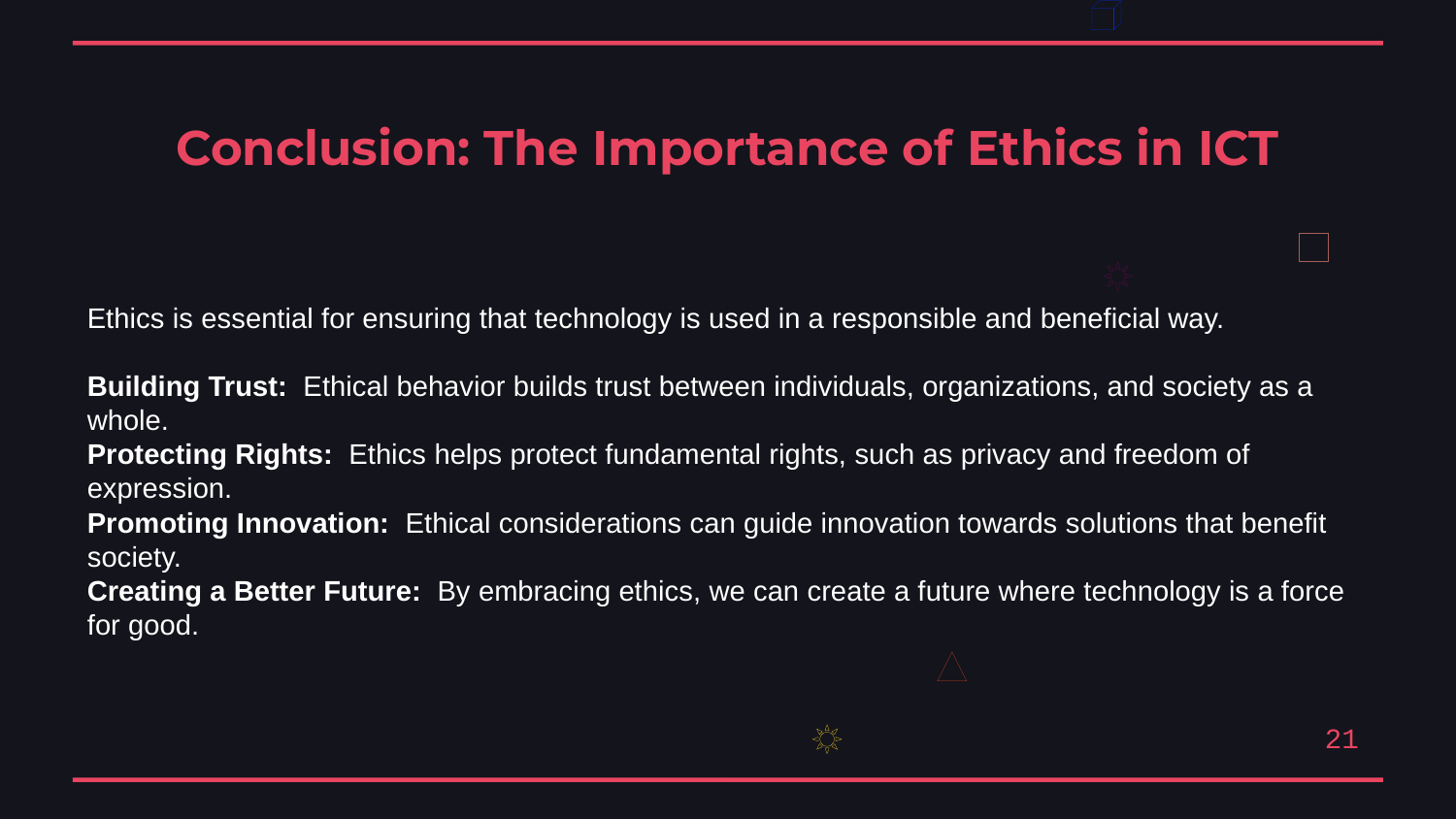

Conclusion: The Importance of Ethics in ICT

Ethics is essential for ensuring that technology is used in a responsible and beneficial way.

Building Trust:  Ethical behavior builds trust between individuals, organizations, and society as a whole.
Protecting Rights:  Ethics helps protect fundamental rights, such as privacy and freedom of expression.
Promoting Innovation:  Ethical considerations can guide innovation towards solutions that benefit society.
Creating a Better Future:  By embracing ethics, we can create a future where technology is a force for good.

21